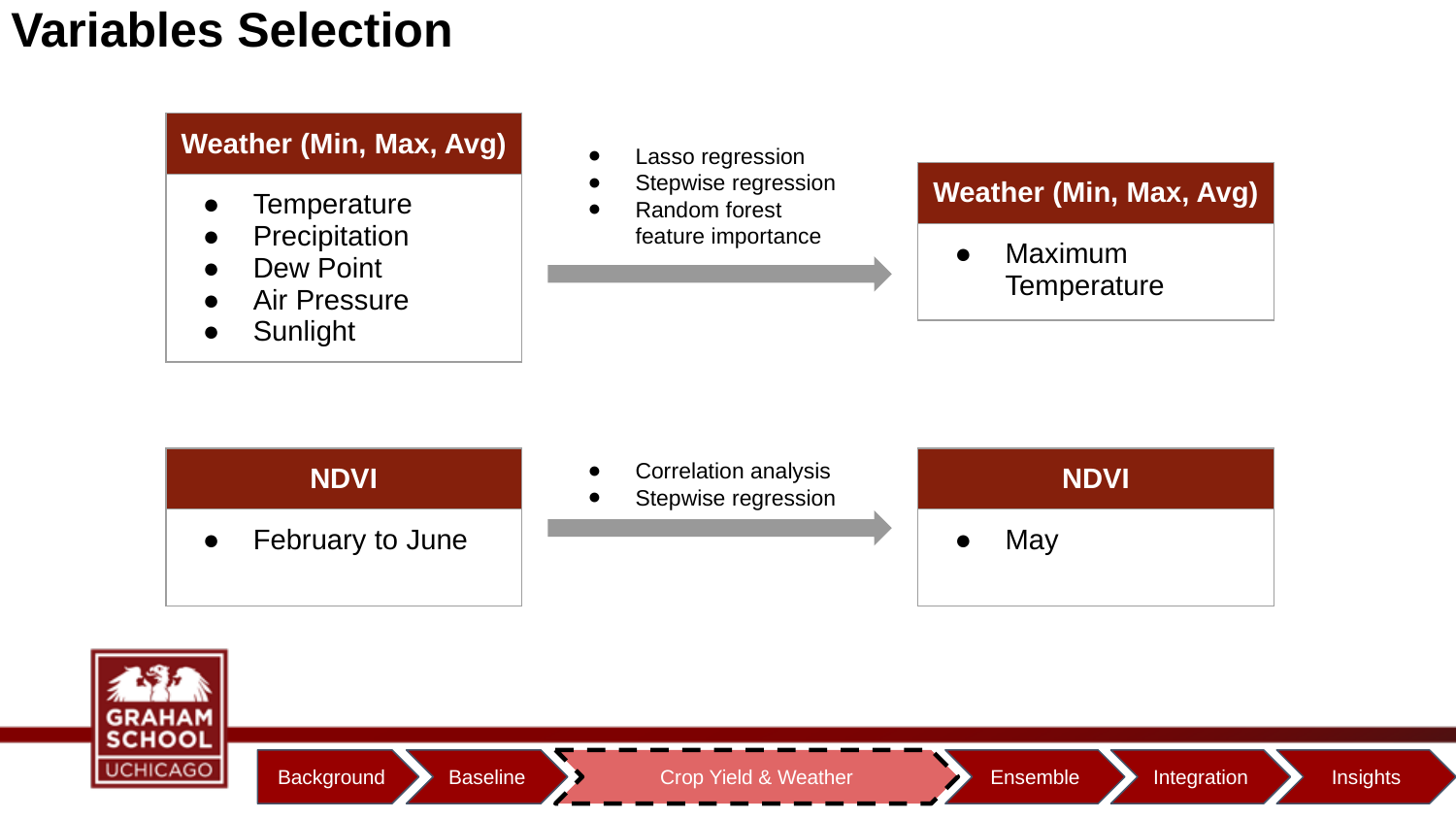

# Variables Selection

Lasso regression
Stepwise regression
Random forest feature importance
| Weather (Min, Max, Avg) |
| --- |
| Temperature Precipitation Dew Point Air Pressure Sunlight |
| Weather (Min, Max, Avg) |
| --- |
| Maximum Temperature |

Correlation analysis
Stepwise regression
| NDVI |
| --- |
| February to June |
| NDVI |
| --- |
| May |

Background
Baseline
Crop Yield & Weather
Ensemble
Integration
Insights